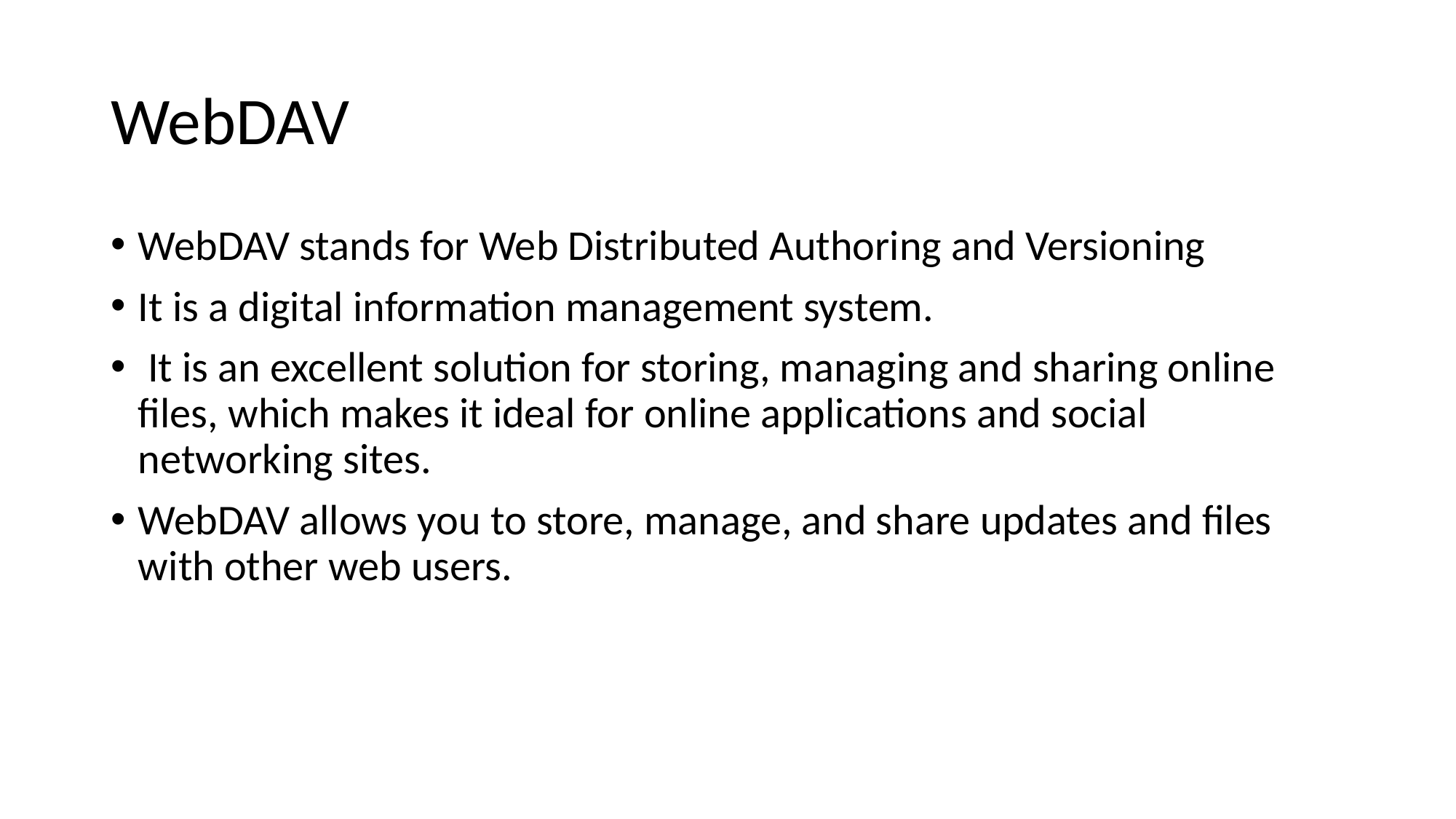

# WebDAV
WebDAV stands for Web Distributed Authoring and Versioning
It is a digital information management system.
 It is an excellent solution for storing, managing and sharing online files, which makes it ideal for online applications and social networking sites.
WebDAV allows you to store, manage, and share updates and files with other web users.